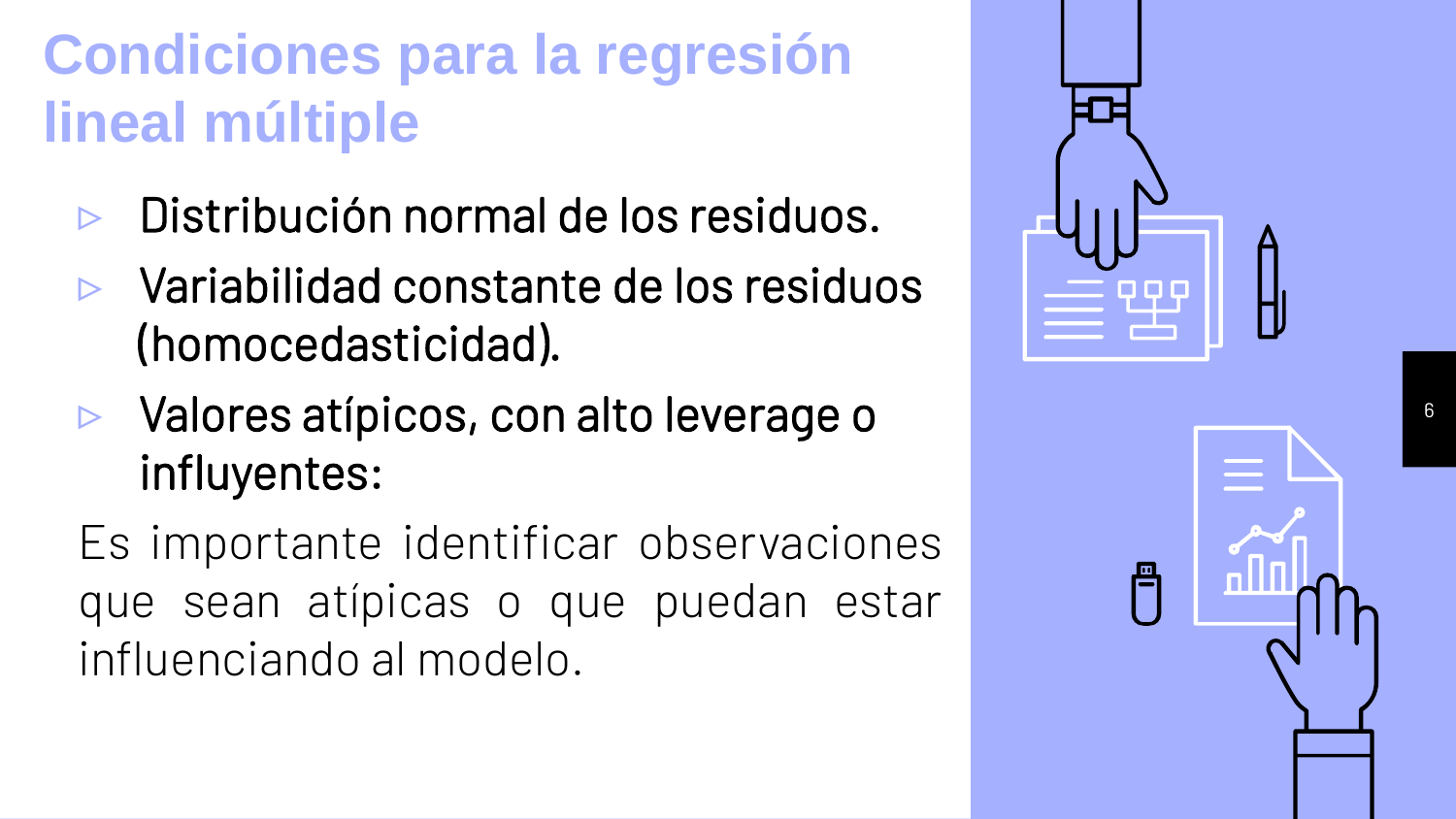

# Condiciones para la regresión lineal múltiple
Distribución normal de los residuos.
Variabilidad constante de los residuos (homocedasticidad).
Valores atípicos, con alto leverage o influyentes:
Es importante identificar observaciones que sean atípicas o que puedan estar influenciando al modelo.

6